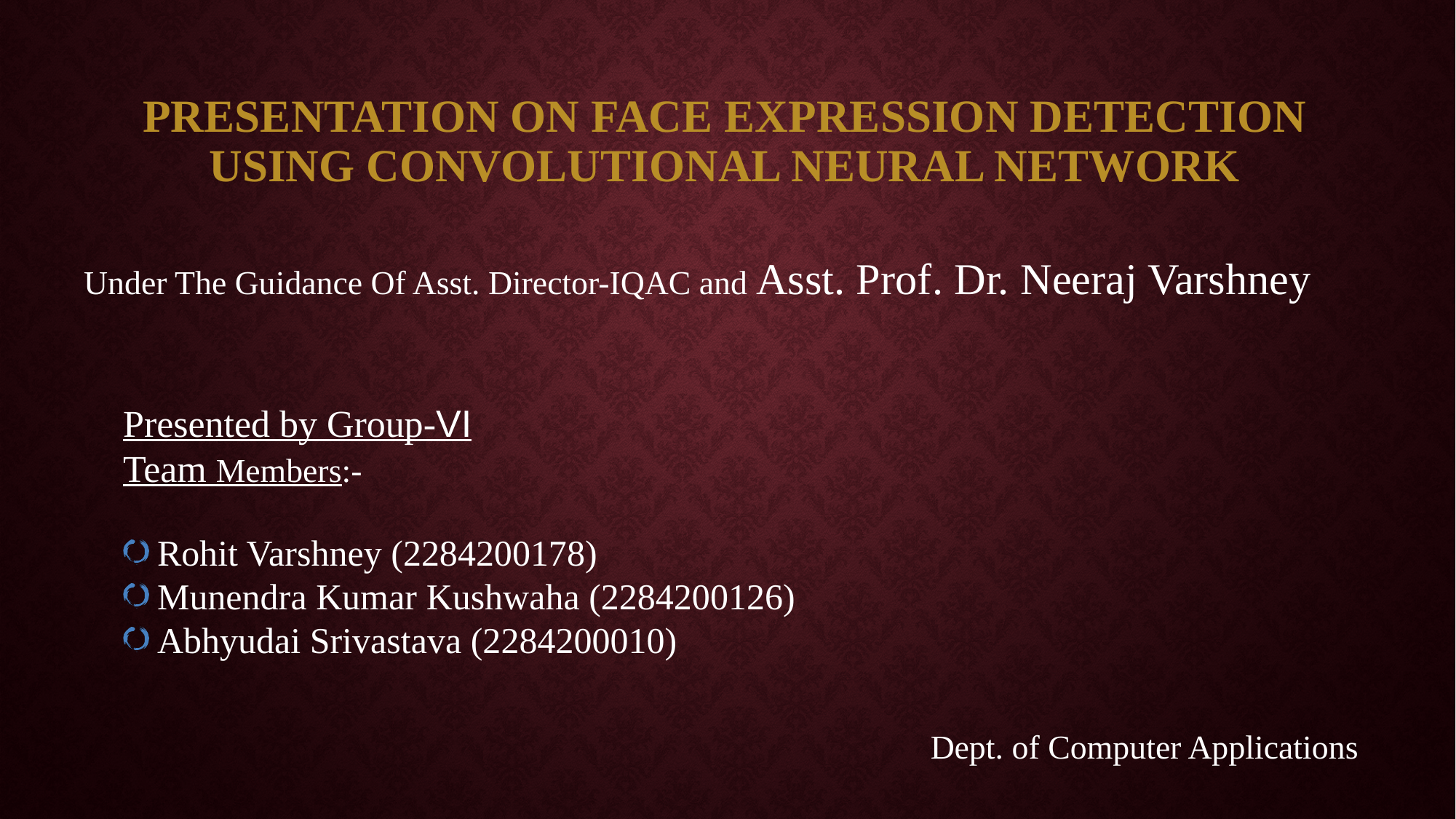

PRESENTATION on FACE EXPRESSION DETECTION USING CONVOLUTIONAL NEURAL NETWORK
Under The Guidance Of Asst. Director-IQAC and Asst. Prof. Dr. Neeraj Varshney
Presented by Group-VI
Team Members:-

Rohit Varshney (2284200178)
Munendra Kumar Kushwaha (2284200126)
Abhyudai Srivastava (2284200010)

Dept. of Computer Applications